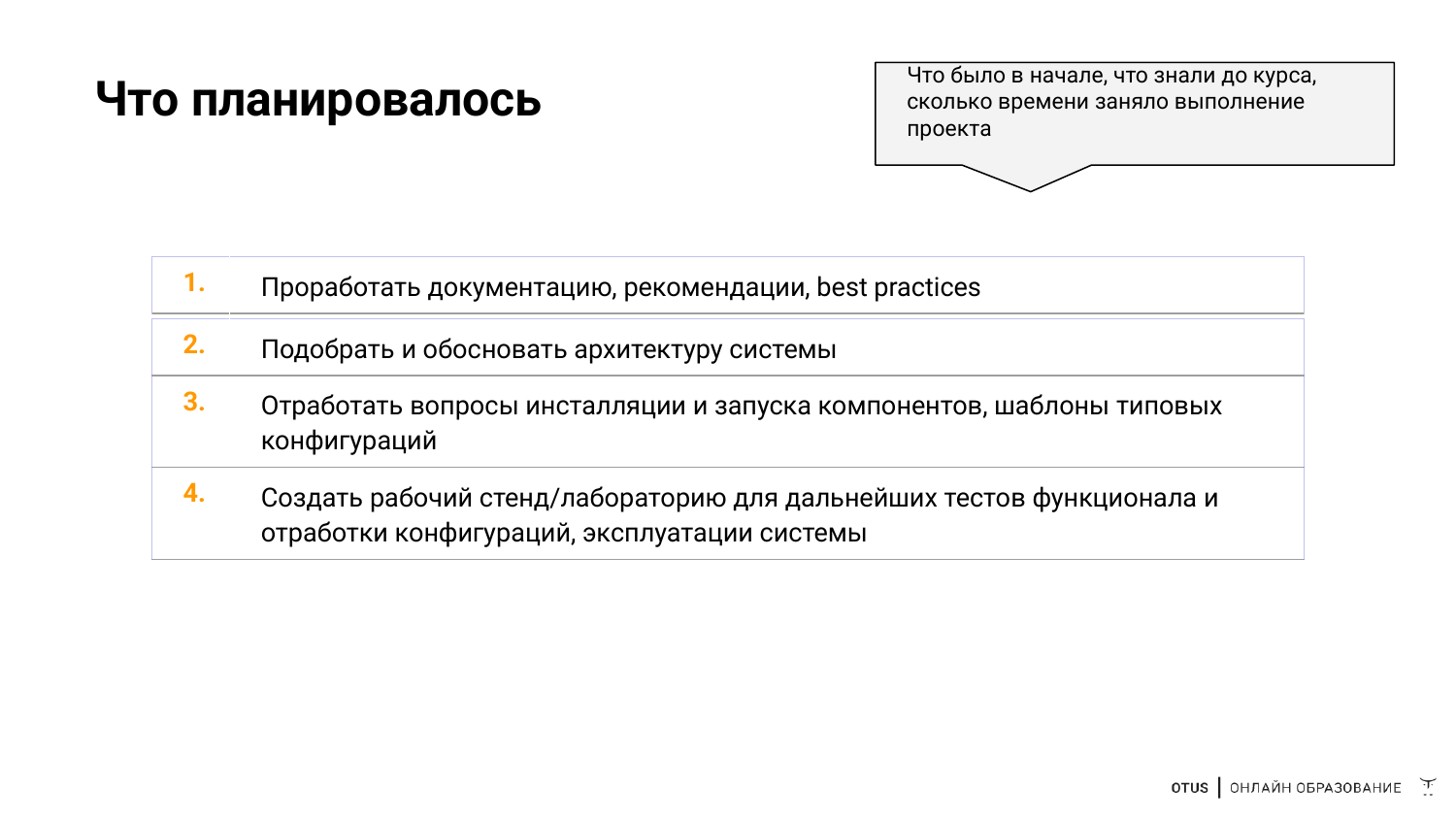

# Что планировалось

Что было в начале, что знали до курса, сколько времени заняло выполнение проекта

| 1. | Проработать документацию, рекомендации, best practices |
| --- | --- |
| 2. | Подобрать и обосновать архитектуру системы |
| --- | --- |
| 3. | Отработать вопросы инсталляции и запуска компонентов, шаблоны типовых конфигураций |
| 4. | Создать рабочий стенд/лабораторию для дальнейших тестов функционала и отработки конфигураций, эксплуатации системы |